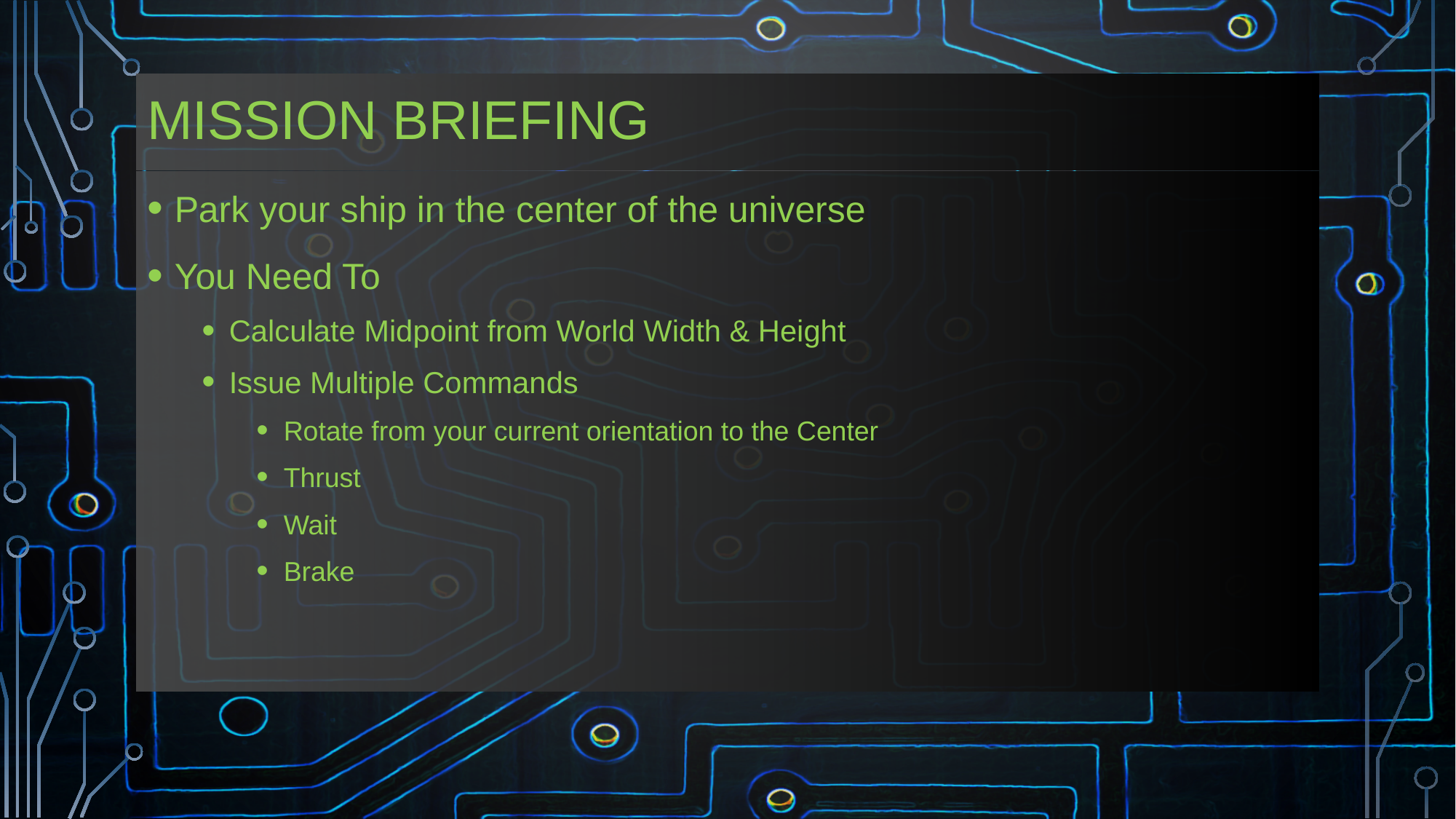

# Mission Briefing
Park your ship in the center of the universe
You Need To
Calculate Midpoint from World Width & Height
Issue Multiple Commands
Rotate from your current orientation to the Center
Thrust
Wait
Brake